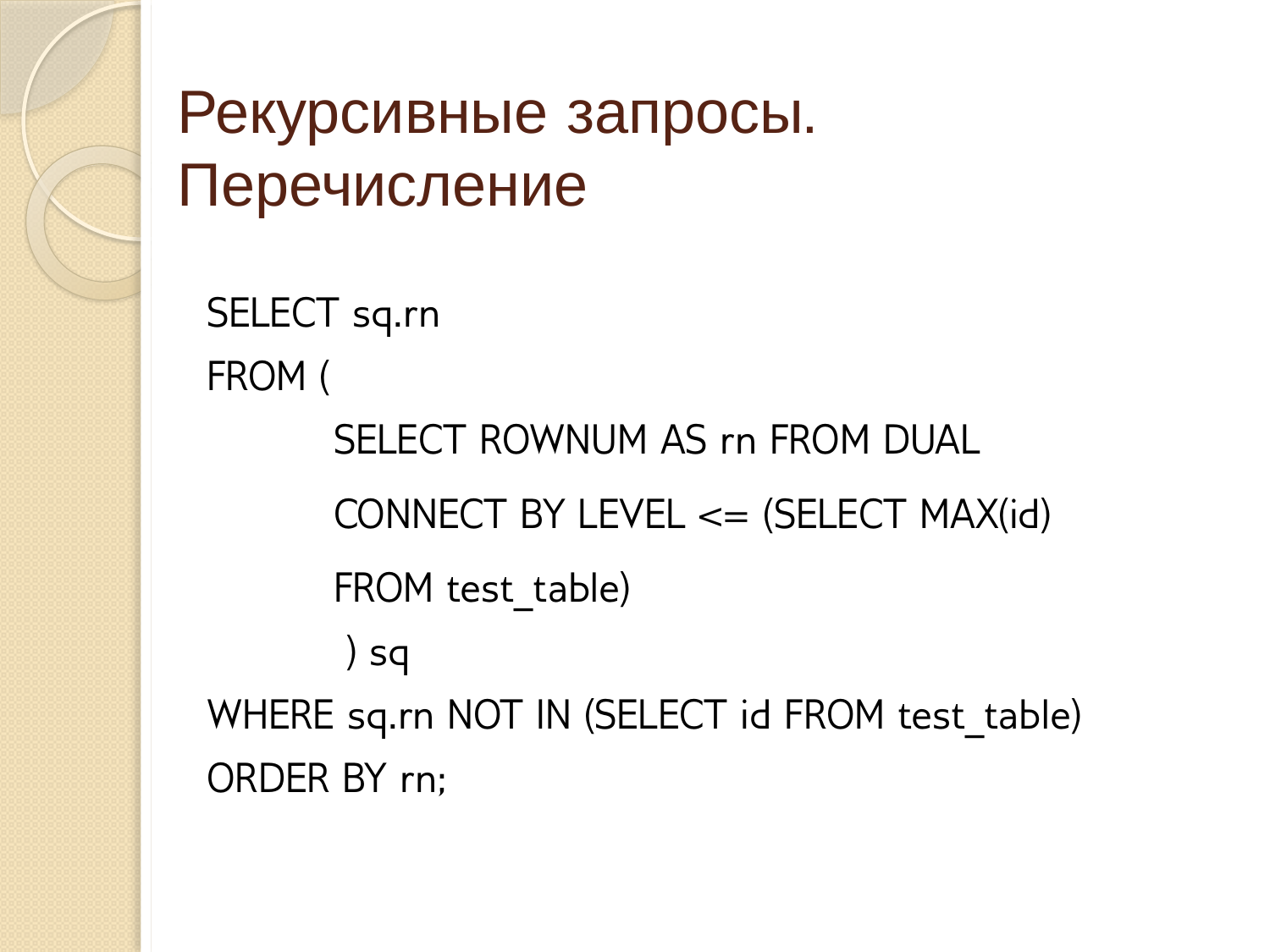

# Рекурсивные запросы. Перечисление
SELECT sq.rn
FROM (
        	SELECT ROWNUM AS rn FROM DUAL
 	CONNECT BY LEVEL <= (SELECT MAX(id)
	FROM test_table)
   	 ) sq
WHERE sq.rn NOT IN (SELECT id FROM test_table)
ORDER BY rn;